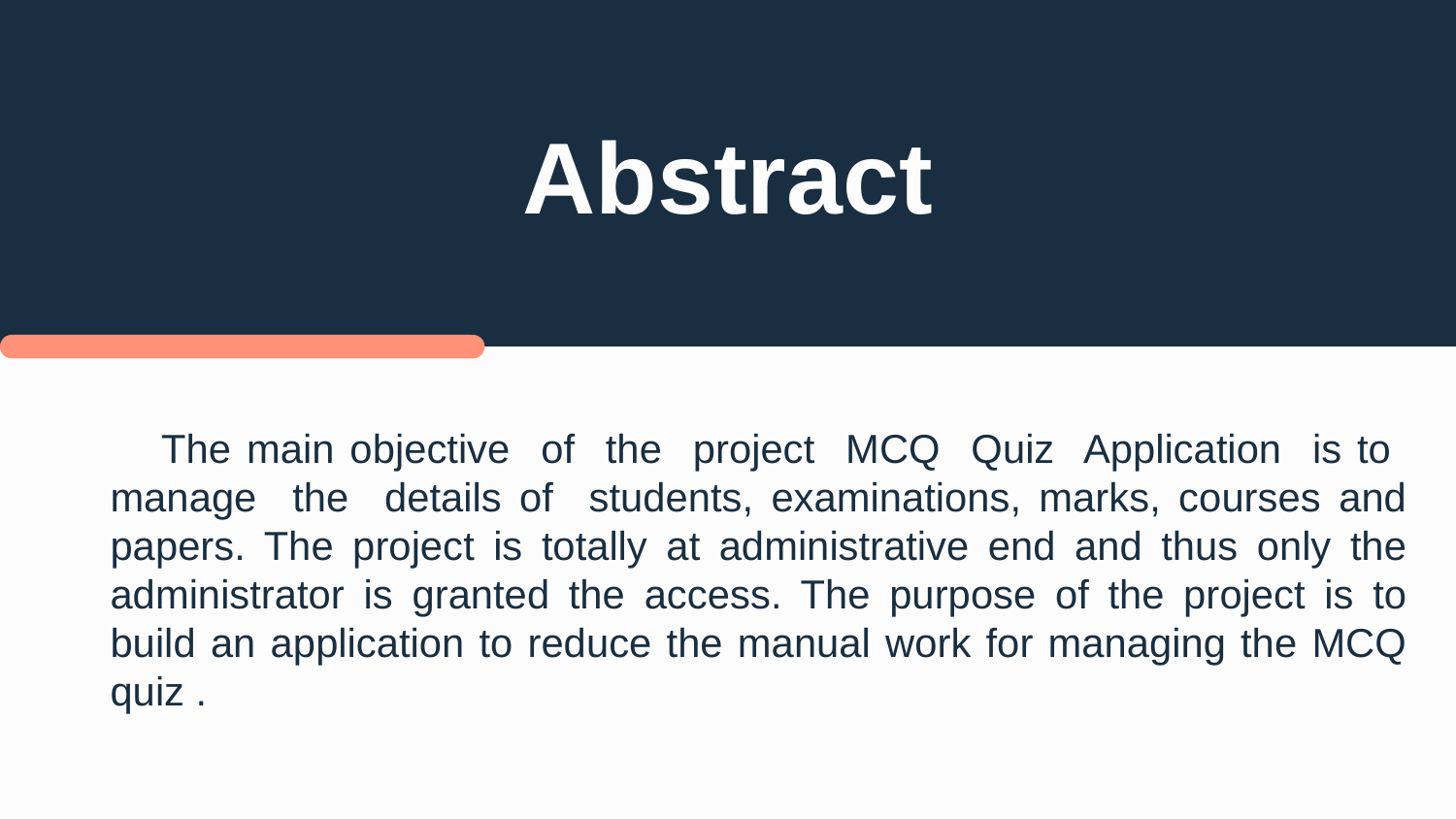

# Abstract

        The main objective  of  the  project  MCQ  Quiz  Application  is to  manage  the  details of  students, examinations, marks, courses and papers. The project is totally at administrative end and thus only the administrator is granted the access. The purpose of the project is to build an application to reduce the manual work for managing the MCQ quiz .